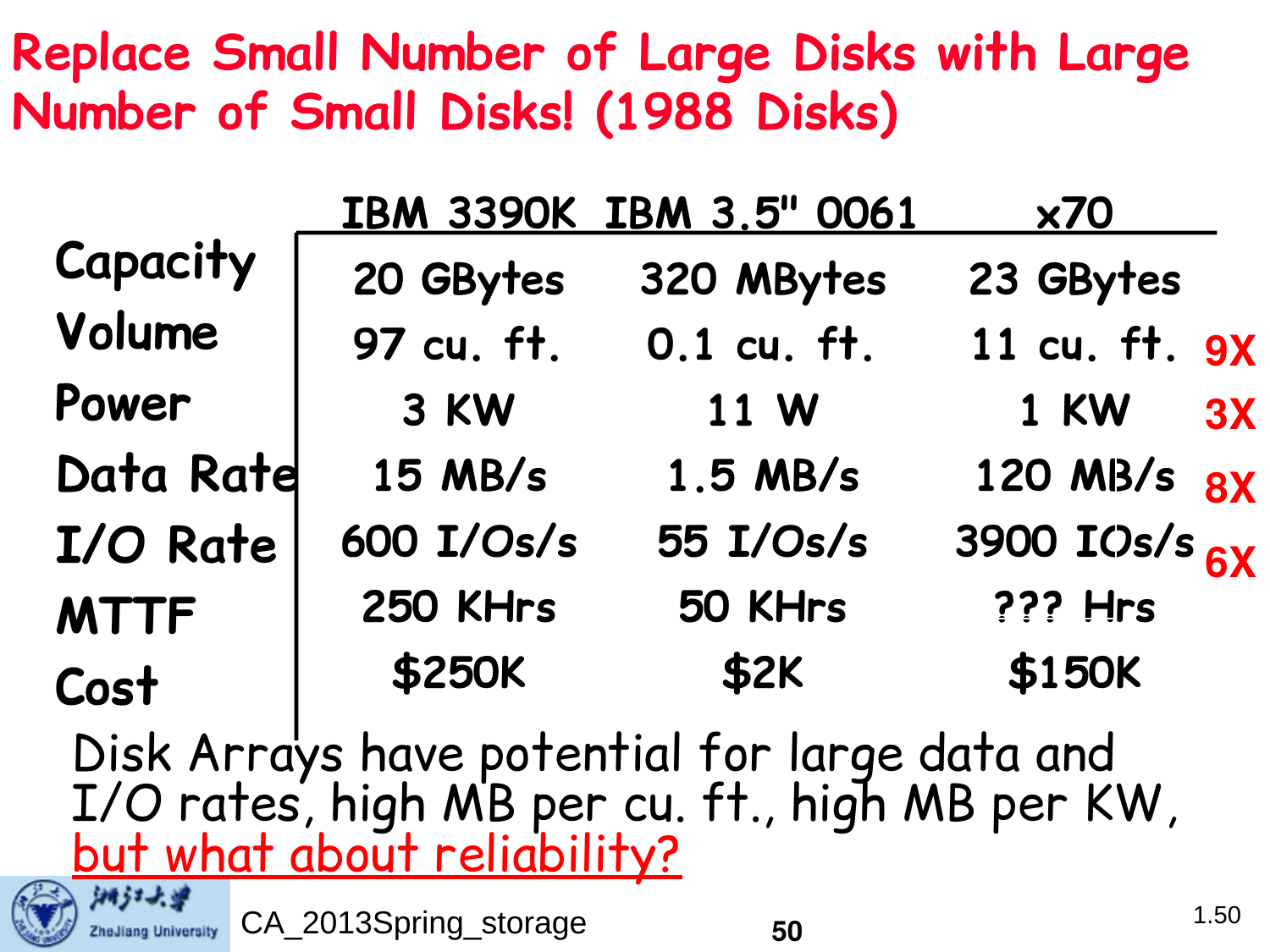

# Replace Small Number of Large Disks with Large Number of Small Disks! (1988 Disks)
IBM 3390K
20 GBytes
97 cu. ft.
3 KW
15 MB/s
600 I/Os/s
250 KHrs
$250K
IBM 3.5" 0061
320 MBytes
0.1 cu. ft.
11 W
1.5 MB/s
55 I/Os/s
50 KHrs
$2K
x70
23 GBytes
11 cu. ft.
1 KW
120 MB/s
3900 IOs/s
??? Hrs
$150K

Capacity

Volume

Power

Data Rate

I/O Rate

MTTF

Cost
9X
3X

8X
6X
Disk Arrays have potential for large data and I/O rates, high MB per cu. ft., high MB per KW, but what about reliability?